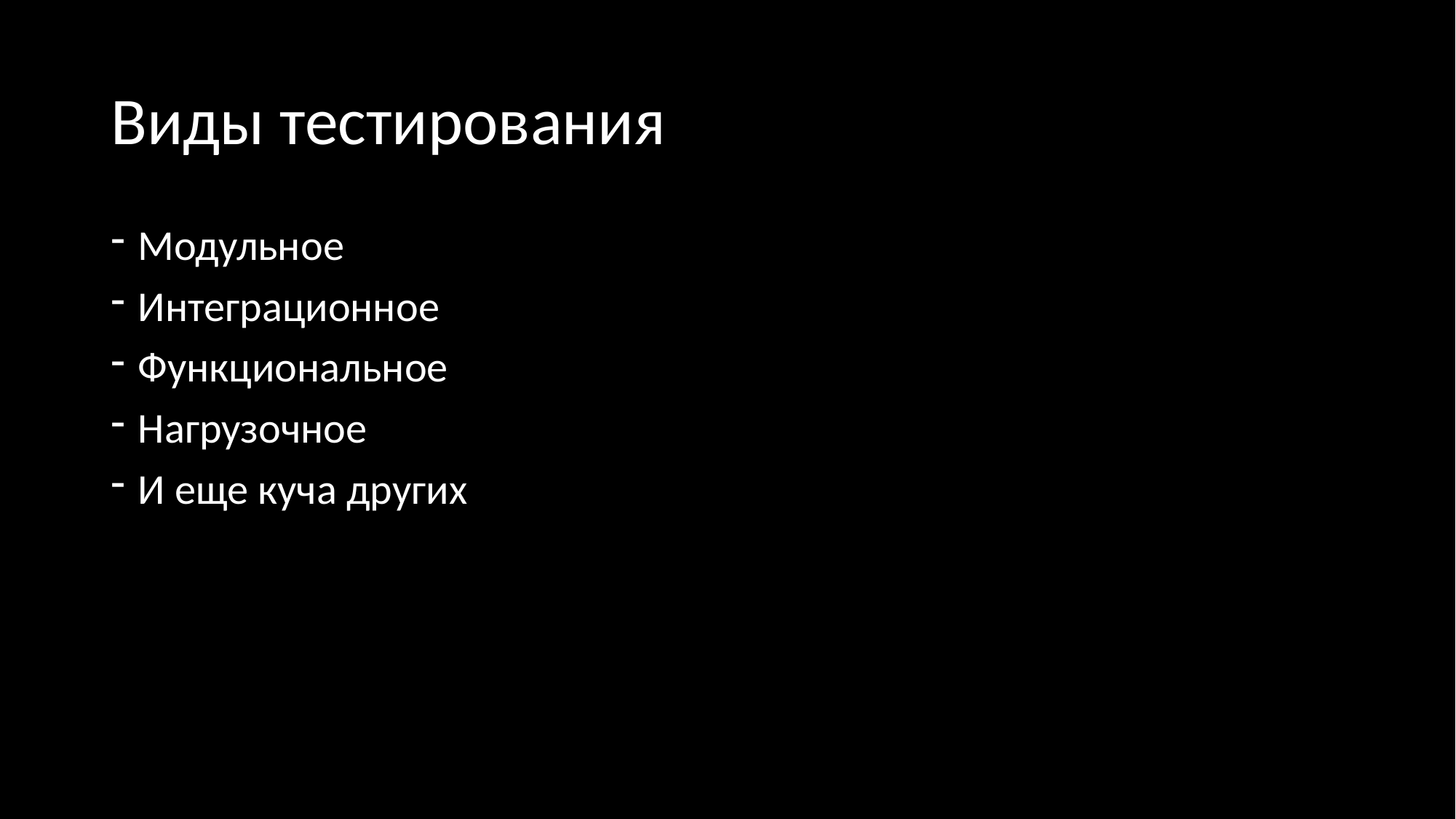

# Виды тестирования
Модульное
Интеграционное
Функциональное
Нагрузочное
И еще куча других